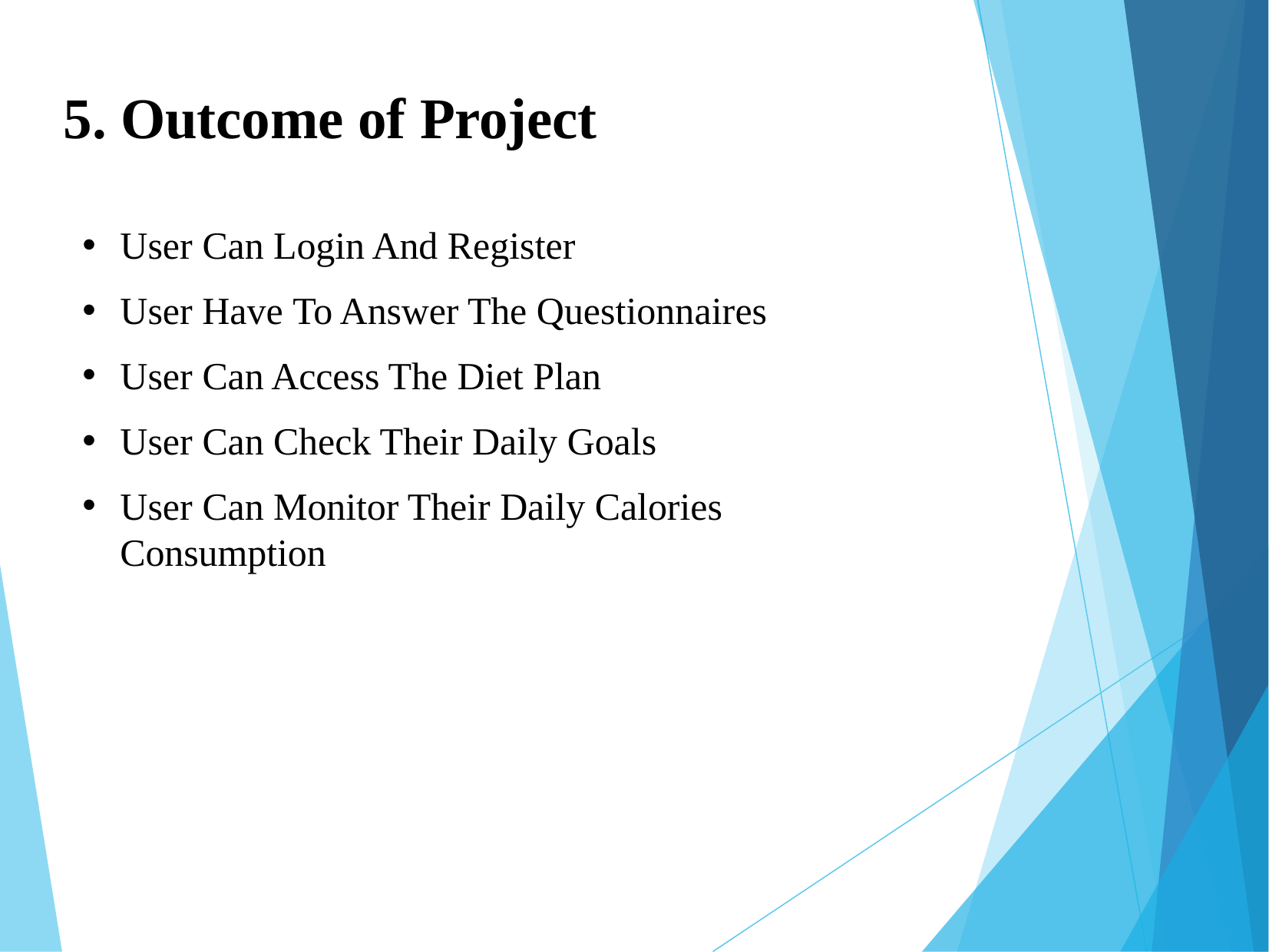

# 5. Outcome of Project
User Can Login And Register
User Have To Answer The Questionnaires
User Can Access The Diet Plan
User Can Check Their Daily Goals
User Can Monitor Their Daily Calories Consumption